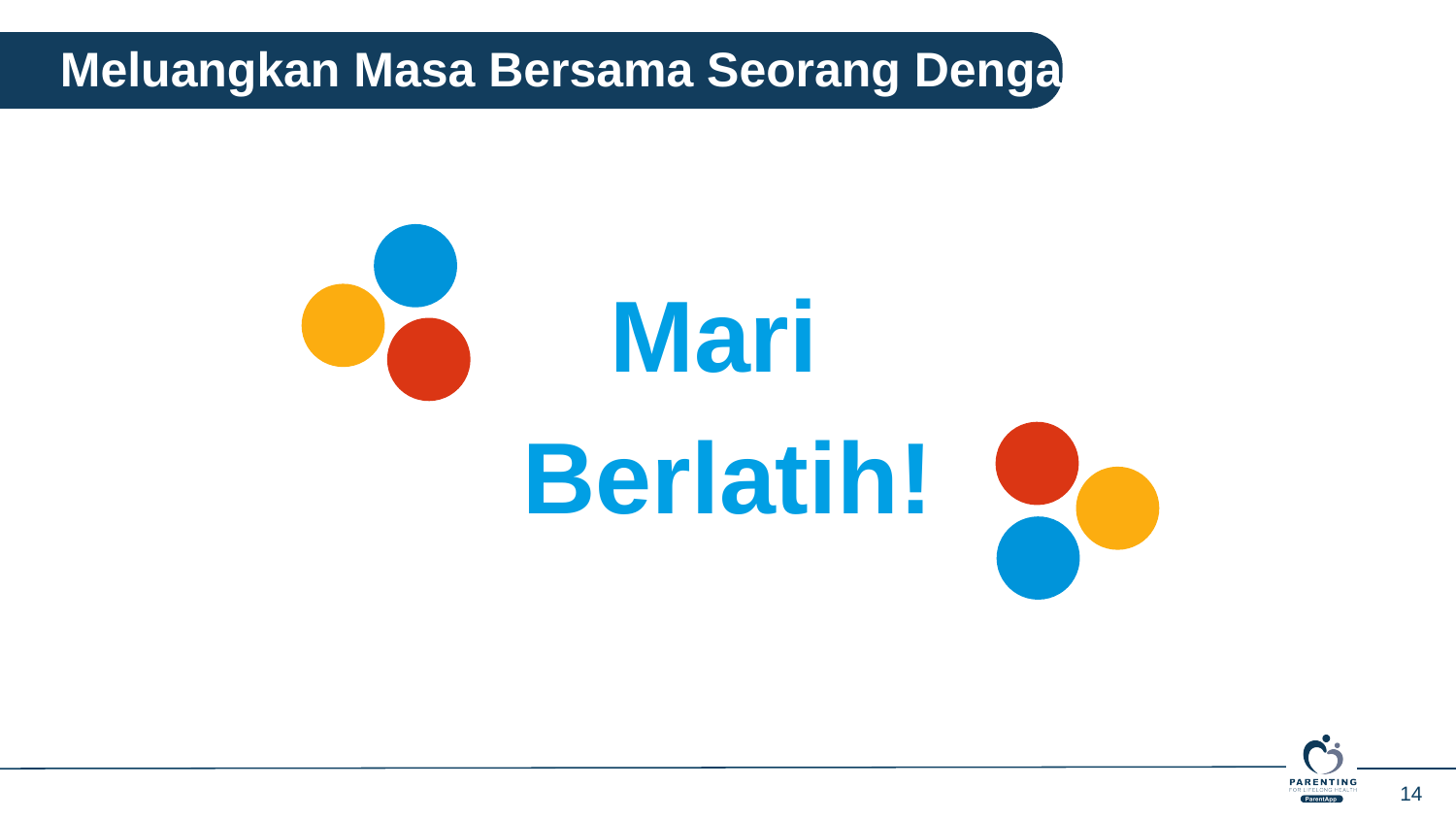

Meluangkan Masa Bersama Seorang Dengan Seorang bersama Anak Saya

Mari
Berlatih!